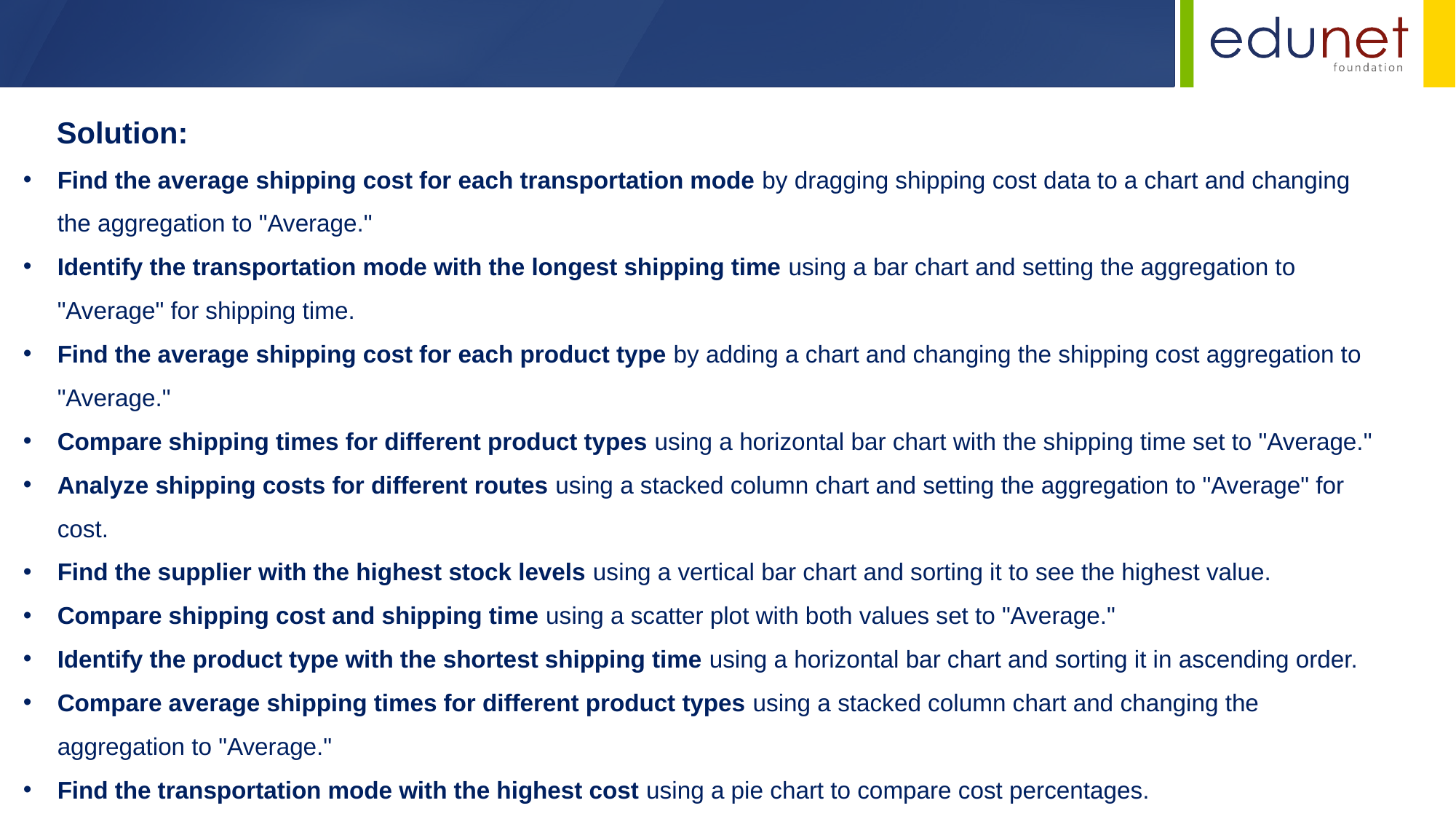

Solution:
Find the average shipping cost for each transportation mode by dragging shipping cost data to a chart and changing the aggregation to "Average."
Identify the transportation mode with the longest shipping time using a bar chart and setting the aggregation to "Average" for shipping time.
Find the average shipping cost for each product type by adding a chart and changing the shipping cost aggregation to "Average."
Compare shipping times for different product types using a horizontal bar chart with the shipping time set to "Average."
Analyze shipping costs for different routes using a stacked column chart and setting the aggregation to "Average" for cost.
Find the supplier with the highest stock levels using a vertical bar chart and sorting it to see the highest value.
Compare shipping cost and shipping time using a scatter plot with both values set to "Average."
Identify the product type with the shortest shipping time using a horizontal bar chart and sorting it in ascending order.
Compare average shipping times for different product types using a stacked column chart and changing the aggregation to "Average."
Find the transportation mode with the highest cost using a pie chart to compare cost percentages.